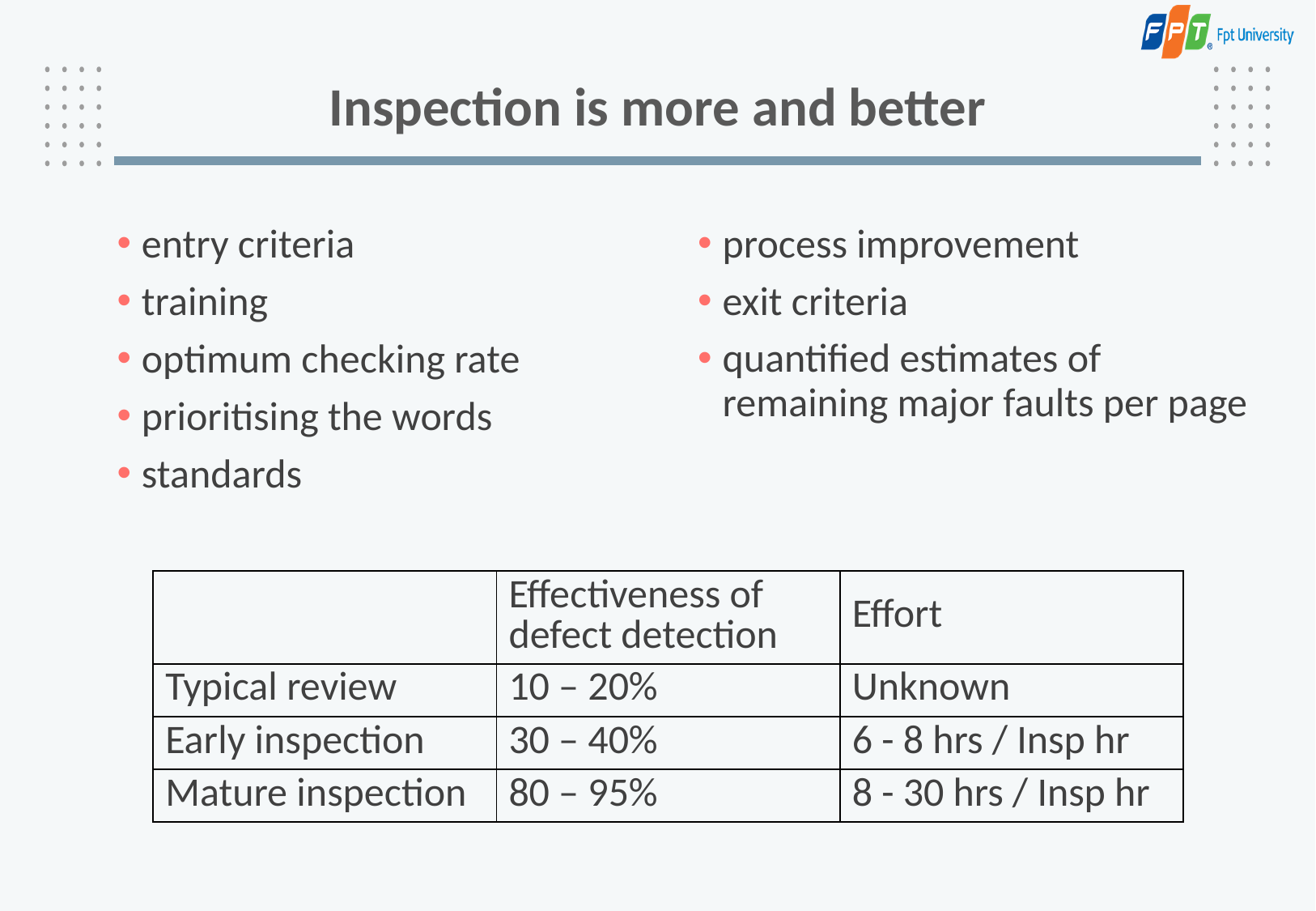

# Inspection is more and better
entry criteria
training
optimum checking rate
prioritising the words
standards
process improvement
exit criteria
quantified estimates of remaining major faults per page
|  | Effectiveness of defect detection | Effort |
| --- | --- | --- |
| Typical review | 10 – 20% | Unknown |
| Early inspection | 30 – 40% | 6 - 8 hrs / Insp hr |
| Mature inspection | 80 – 95% | 8 - 30 hrs / Insp hr |